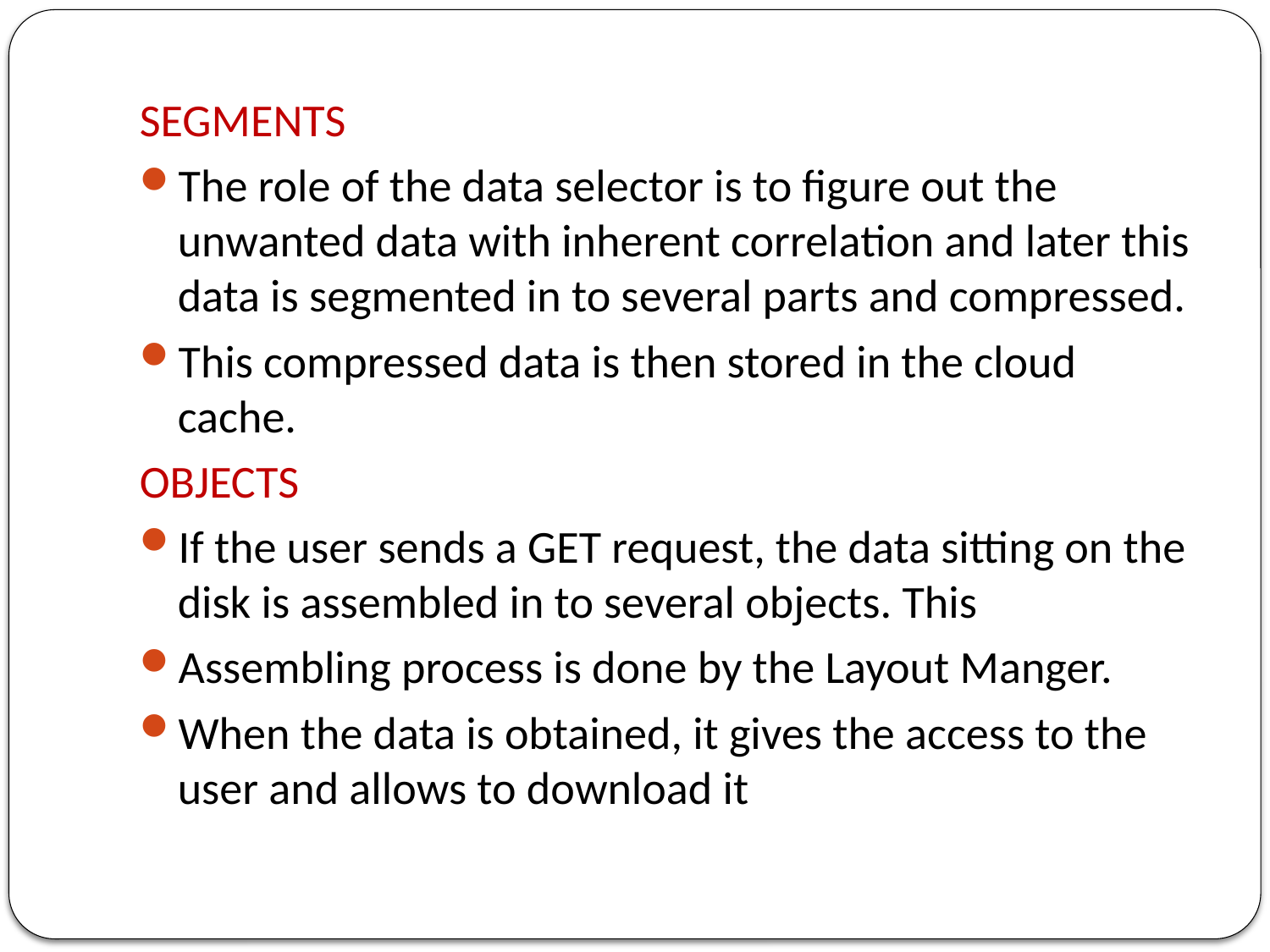

SEGMENTS
The role of the data selector is to figure out the unwanted data with inherent correlation and later this data is segmented in to several parts and compressed.
This compressed data is then stored in the cloud cache.
OBJECTS
If the user sends a GET request, the data sitting on the disk is assembled in to several objects. This
Assembling process is done by the Layout Manger.
When the data is obtained, it gives the access to the user and allows to download it